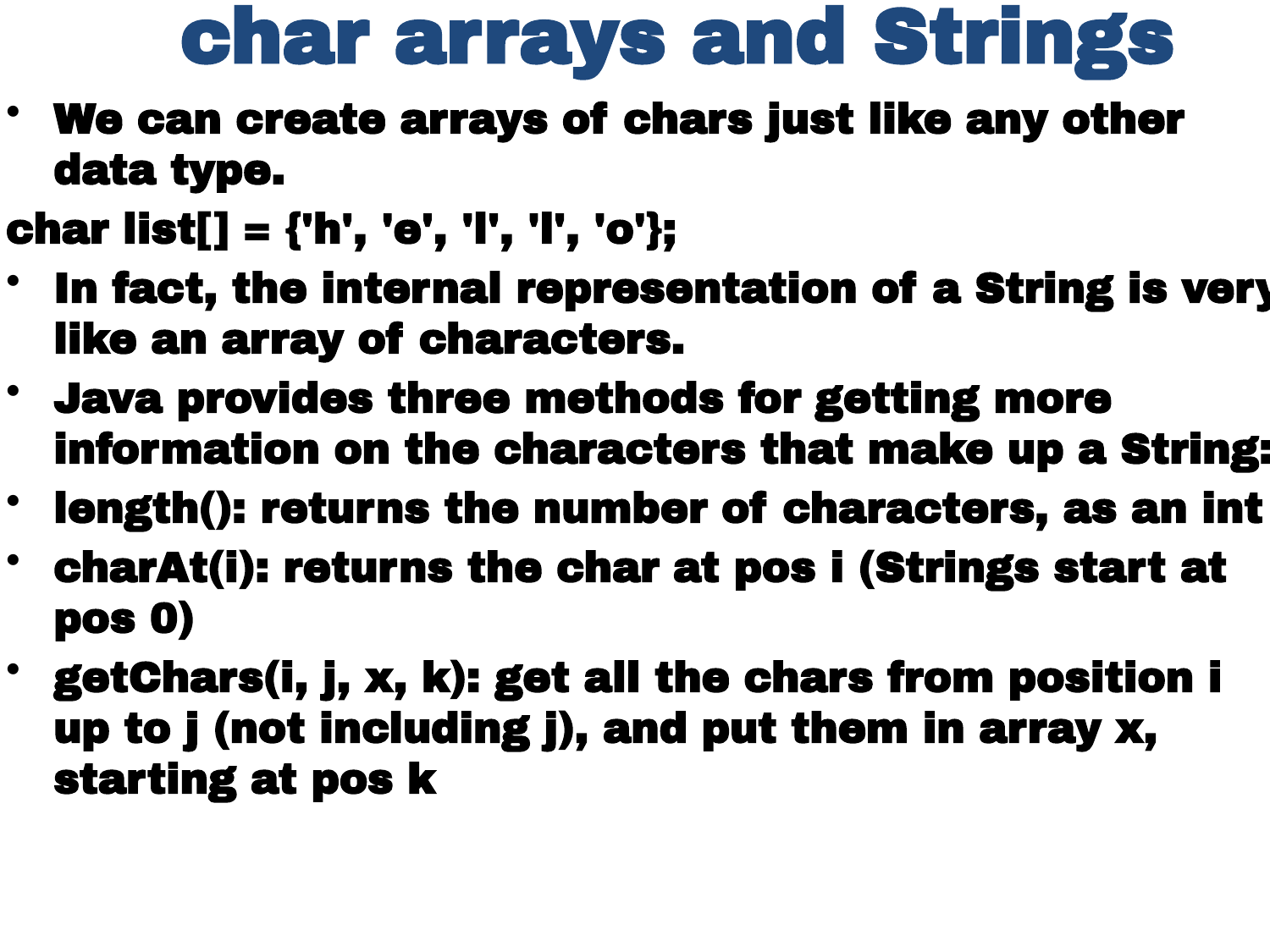

char arrays and Strings
We can create arrays of chars just like any other data type.
char list[] = {'h', 'e', 'l', 'l', 'o'};
In fact, the internal representation of a String is very like an array of characters.
Java provides three methods for getting more information on the characters that make up a String:
length(): returns the number of characters, as an int
charAt(i): returns the char at pos i (Strings start at pos 0)
getChars(i, j, x, k): get all the chars from position i up to j (not including j), and put them in array x, starting at pos k